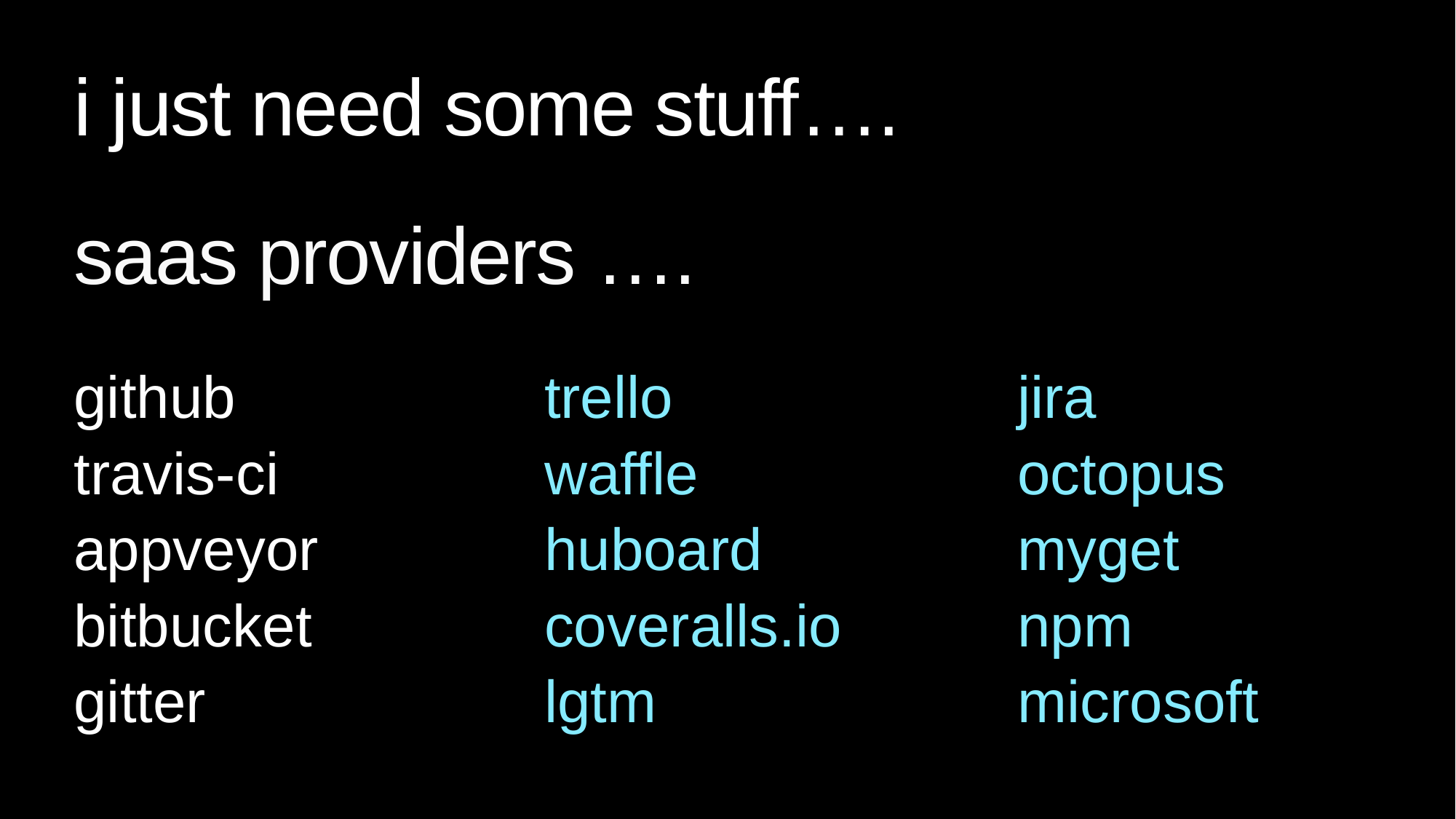

# i just need some stuff….
saas providers ….
github
travis-ci
appveyor
bitbucket
gitter
trello
waffle
huboard
coveralls.io
lgtm

jira
octopus
myget
npm
microsoft